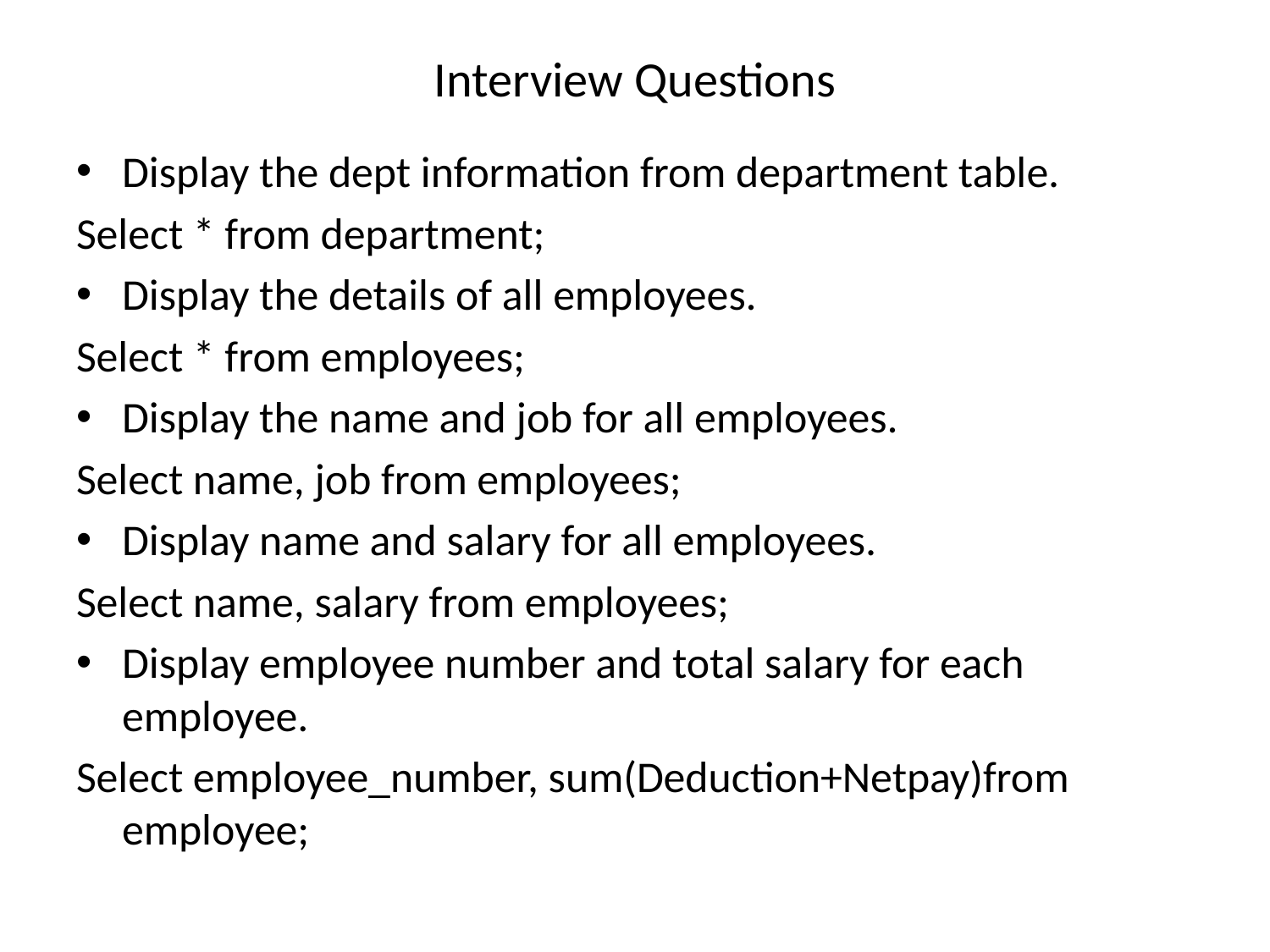

# Interview Questions
Display the dept information from department table.
Select * from department;
Display the details of all employees.
Select * from employees;
Display the name and job for all employees.
Select name, job from employees;
Display name and salary for all employees.
Select name, salary from employees;
Display employee number and total salary for each employee.
Select employee_number, sum(Deduction+Netpay)from employee;